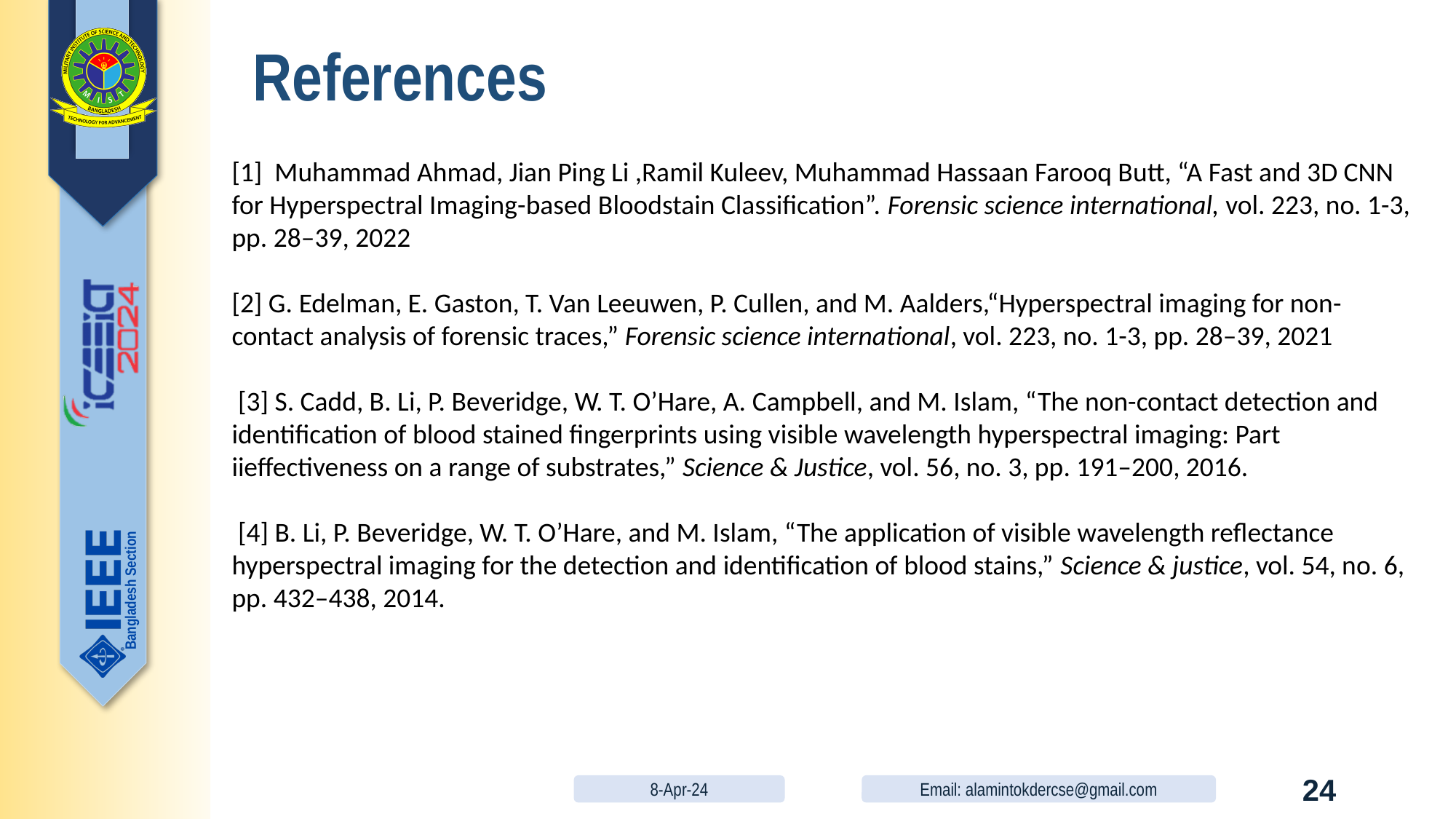

# References
[1]  Muhammad Ahmad, Jian Ping Li ,Ramil Kuleev, Muhammad Hassaan Farooq Butt, “A Fast and 3D CNN for Hyperspectral Imaging-based Bloodstain Classification”. Forensic science international, vol. 223, no. 1-3, pp. 28–39, 2022

[2] G. Edelman, E. Gaston, T. Van Leeuwen, P. Cullen, and M. Aalders,“Hyperspectral imaging for non-contact analysis of forensic traces,” Forensic science international, vol. 223, no. 1-3, pp. 28–39, 2021

 [3] S. Cadd, B. Li, P. Beveridge, W. T. O’Hare, A. Campbell, and M. Islam, “The non-contact detection and identification of blood stained fingerprints using visible wavelength hyperspectral imaging: Part iieffectiveness on a range of substrates,” Science & Justice, vol. 56, no. 3, pp. 191–200, 2016.

 [4] B. Li, P. Beveridge, W. T. O’Hare, and M. Islam, “The application of visible wavelength reflectance hyperspectral imaging for the detection and identification of blood stains,” Science & justice, vol. 54, no. 6, pp. 432–438, 2014.

8-Apr-24
Email: alamintokdercse@gmail.com
24